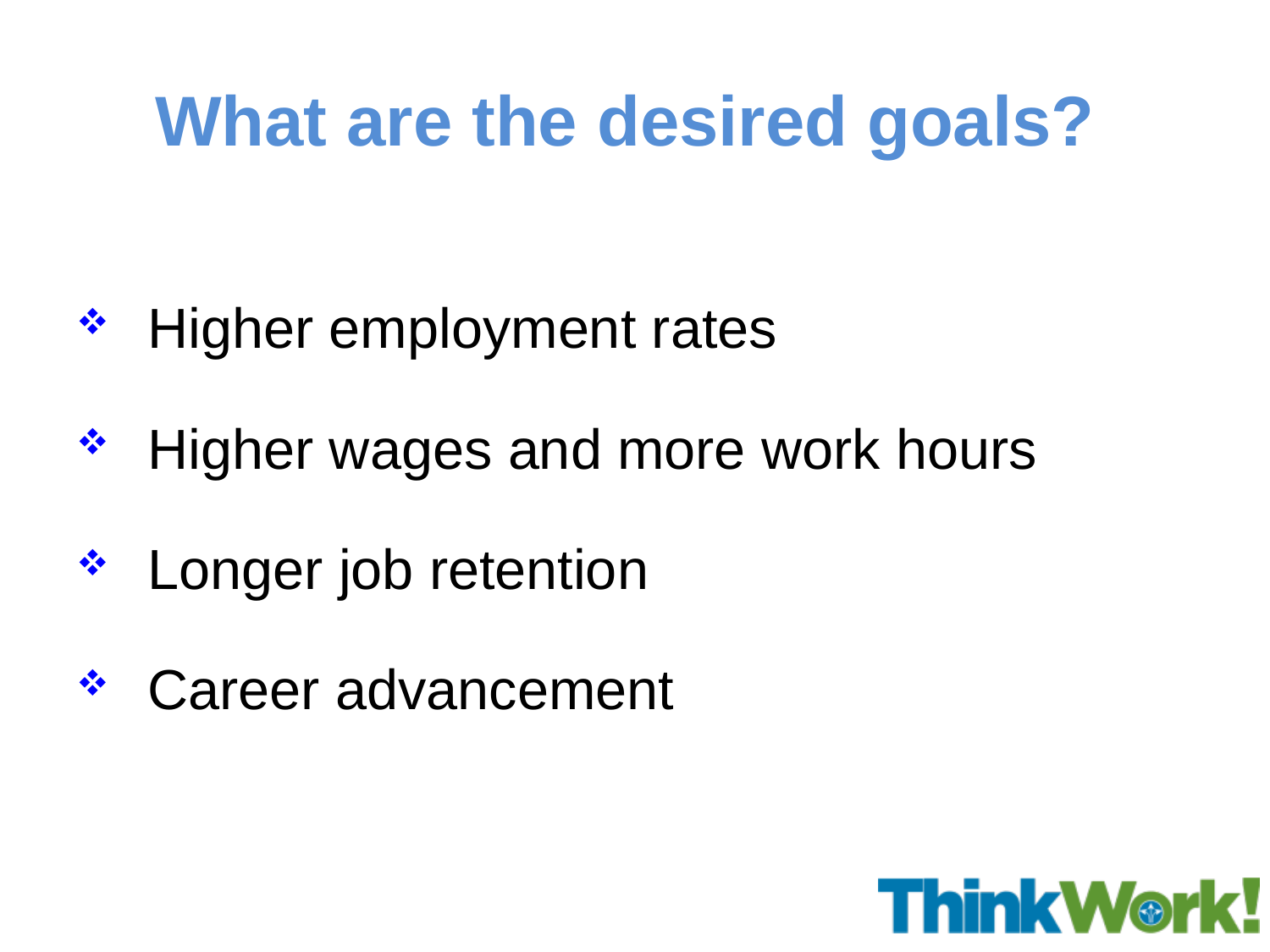

# What are the desired goals?

Higher employment rates
Higher wages and more work hours
Longer job retention
Career advancement